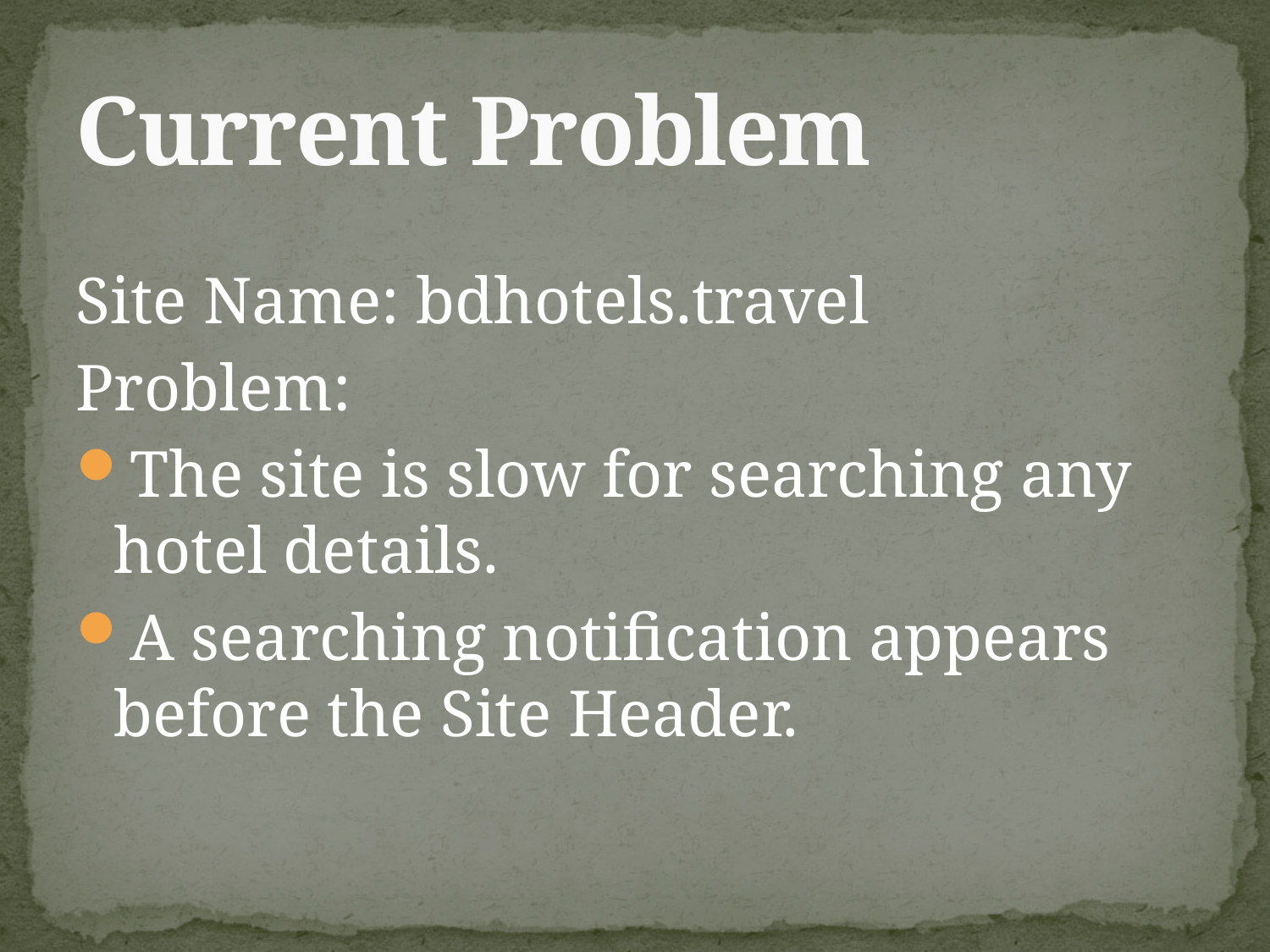

# Current Problem
Site Name: bdhotels.travel
Problem:
The site is slow for searching any hotel details.
A searching notification appears before the Site Header.